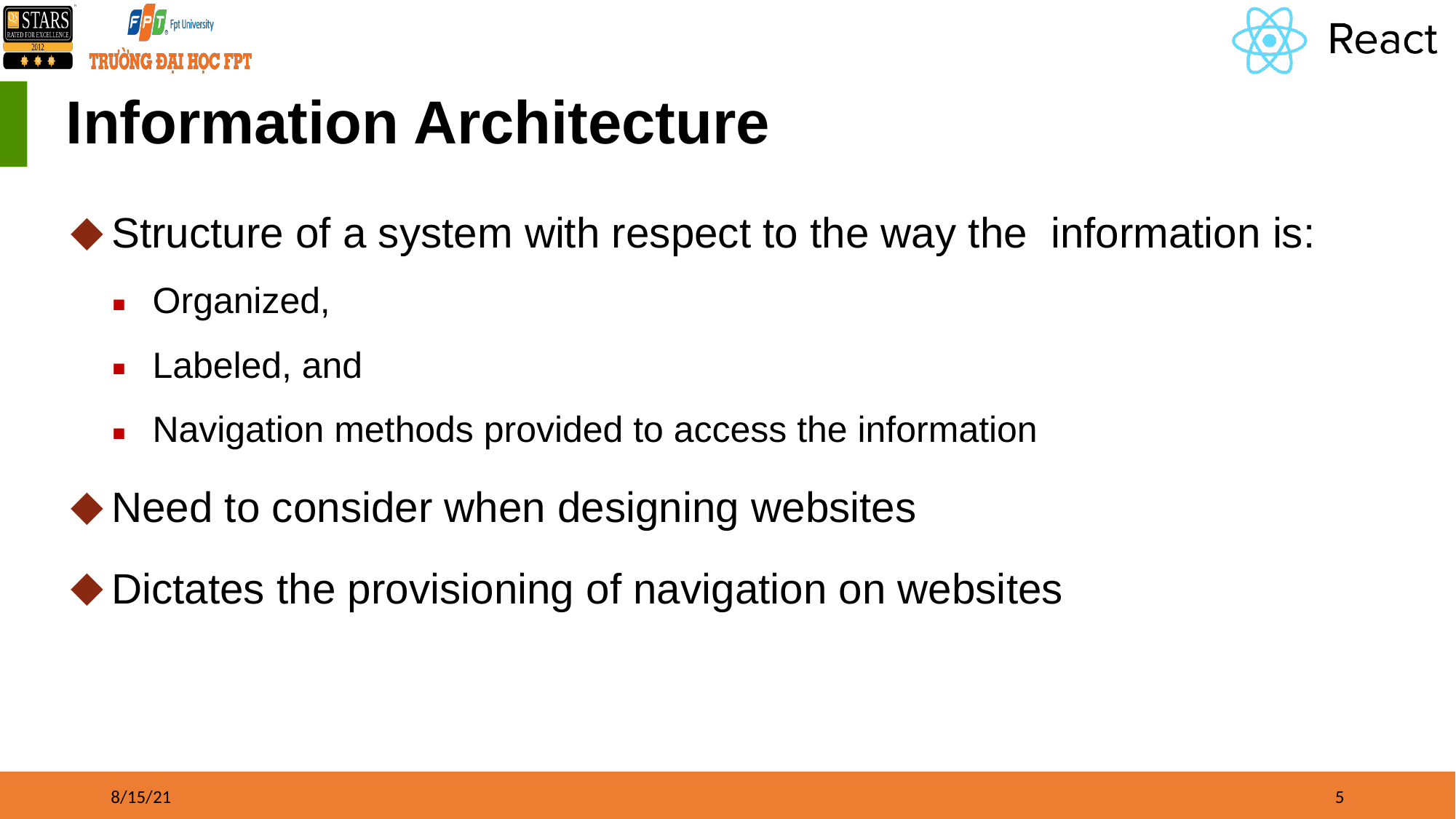

# Information Architecture
Structure of a system with respect to the way the  information is:
Organized,
Labeled, and
Navigation methods provided to access the information
Need to consider when designing websites
Dictates the provisioning of navigation on websites
8/15/21
5